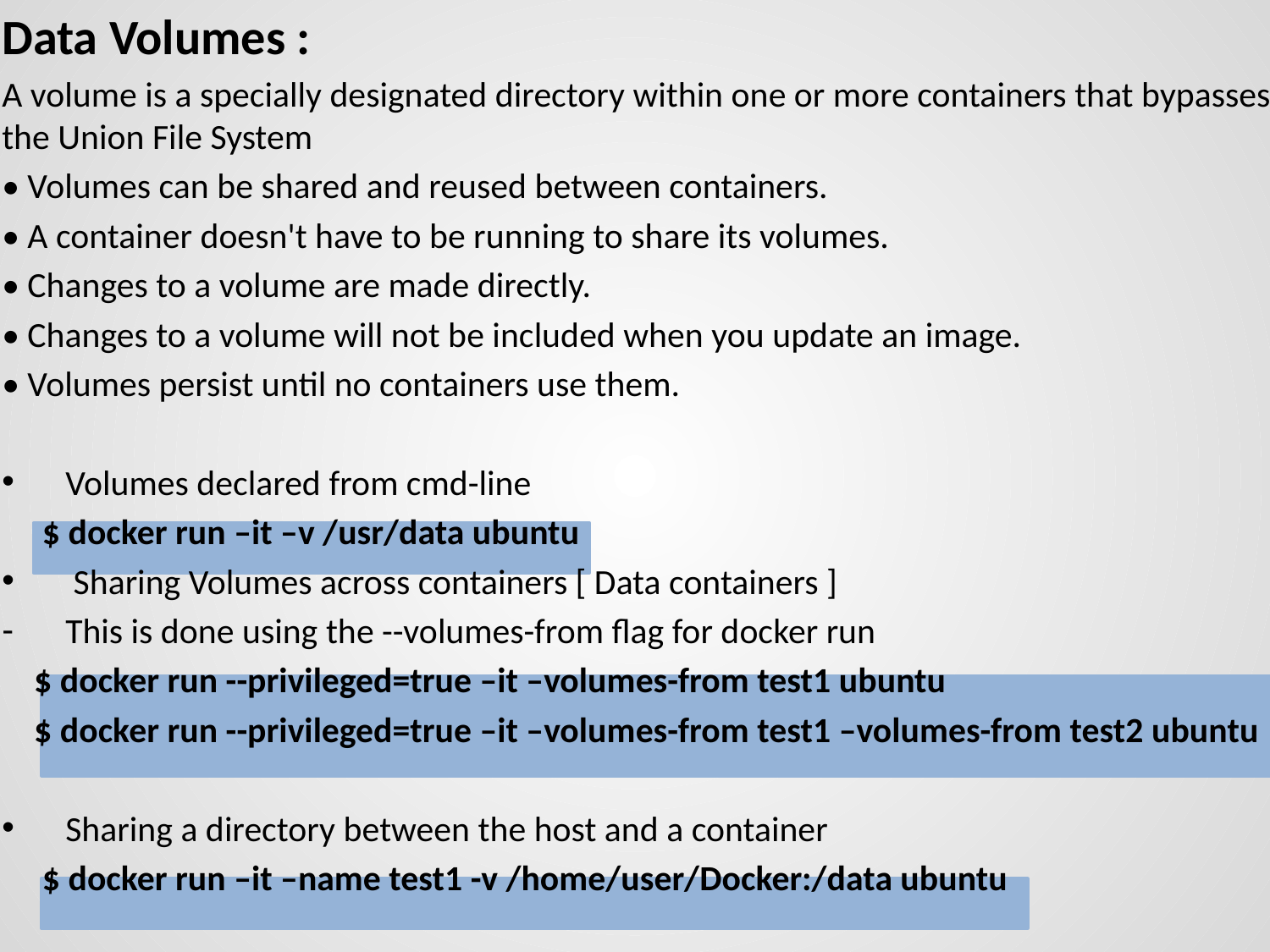

Data Volumes :
A volume is a specially designated directory within one or more containers that bypasses the Union File System
• Volumes can be shared and reused between containers.
• A container doesn't have to be running to share its volumes.
• Changes to a volume are made directly.
• Changes to a volume will not be included when you update an image.
• Volumes persist until no containers use them.

Volumes declared from cmd-line
     $ docker run –it –v /usr/data ubuntu
 Sharing Volumes across containers [ Data containers ]
This is done using the --volumes-from flag for docker run
    $ docker run --privileged=true –it –volumes-from test1 ubuntu
    $ docker run --privileged=true –it –volumes-from test1 –volumes-from test2 ubuntu

Sharing a directory between the host and a container
     $ docker run –it –name test1 -v /home/user/Docker:/data ubuntu